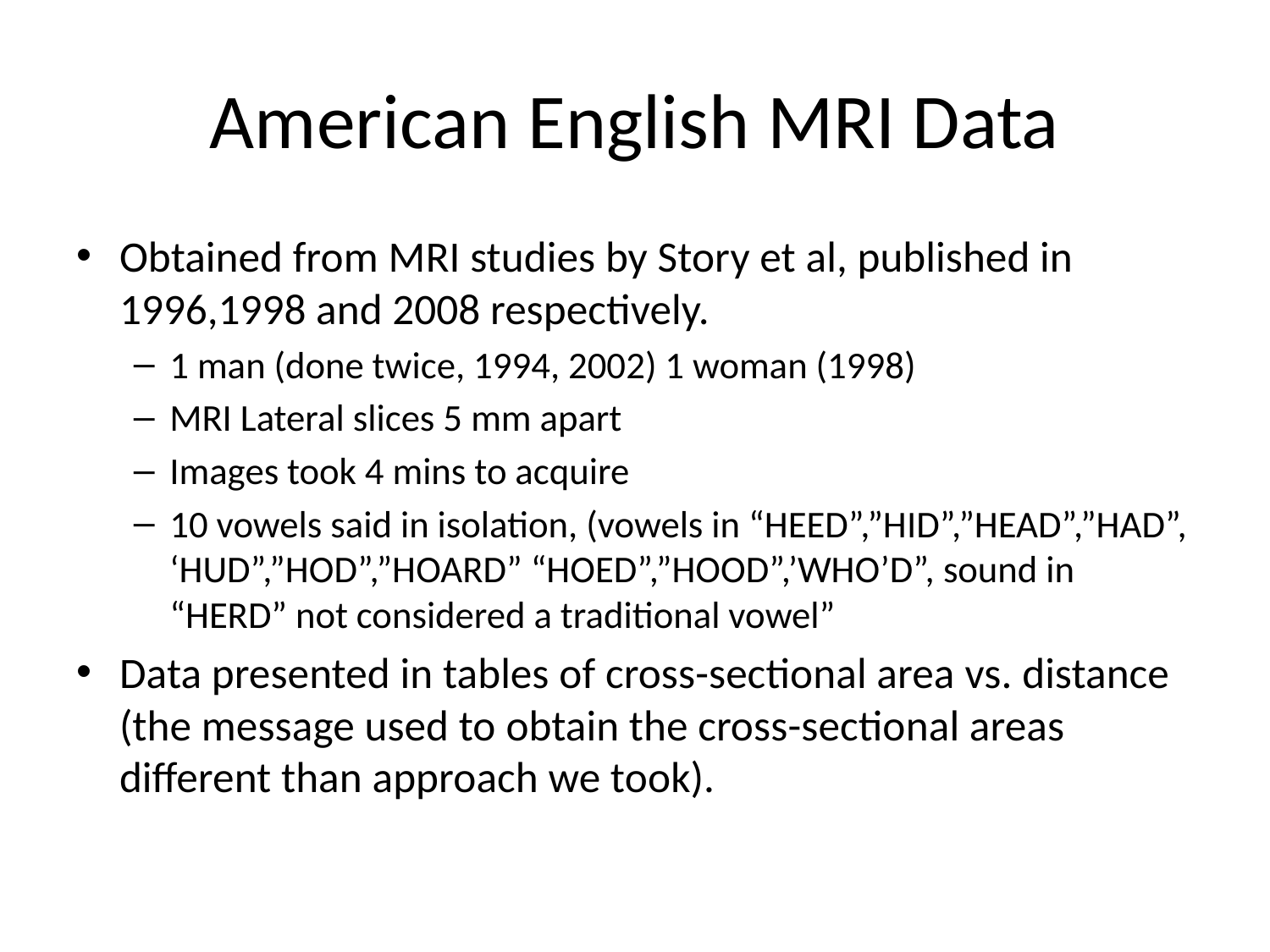

# American English MRI Data
Obtained from MRI studies by Story et al, published in 1996,1998 and 2008 respectively.
1 man (done twice, 1994, 2002) 1 woman (1998)
MRI Lateral slices 5 mm apart
Images took 4 mins to acquire
10 vowels said in isolation, (vowels in “HEED”,”HID”,”HEAD”,”HAD”, ‘HUD”,”HOD”,”HOARD” “HOED”,”HOOD”,’WHO’D”, sound in “HERD” not considered a traditional vowel”
Data presented in tables of cross-sectional area vs. distance (the message used to obtain the cross-sectional areas different than approach we took).